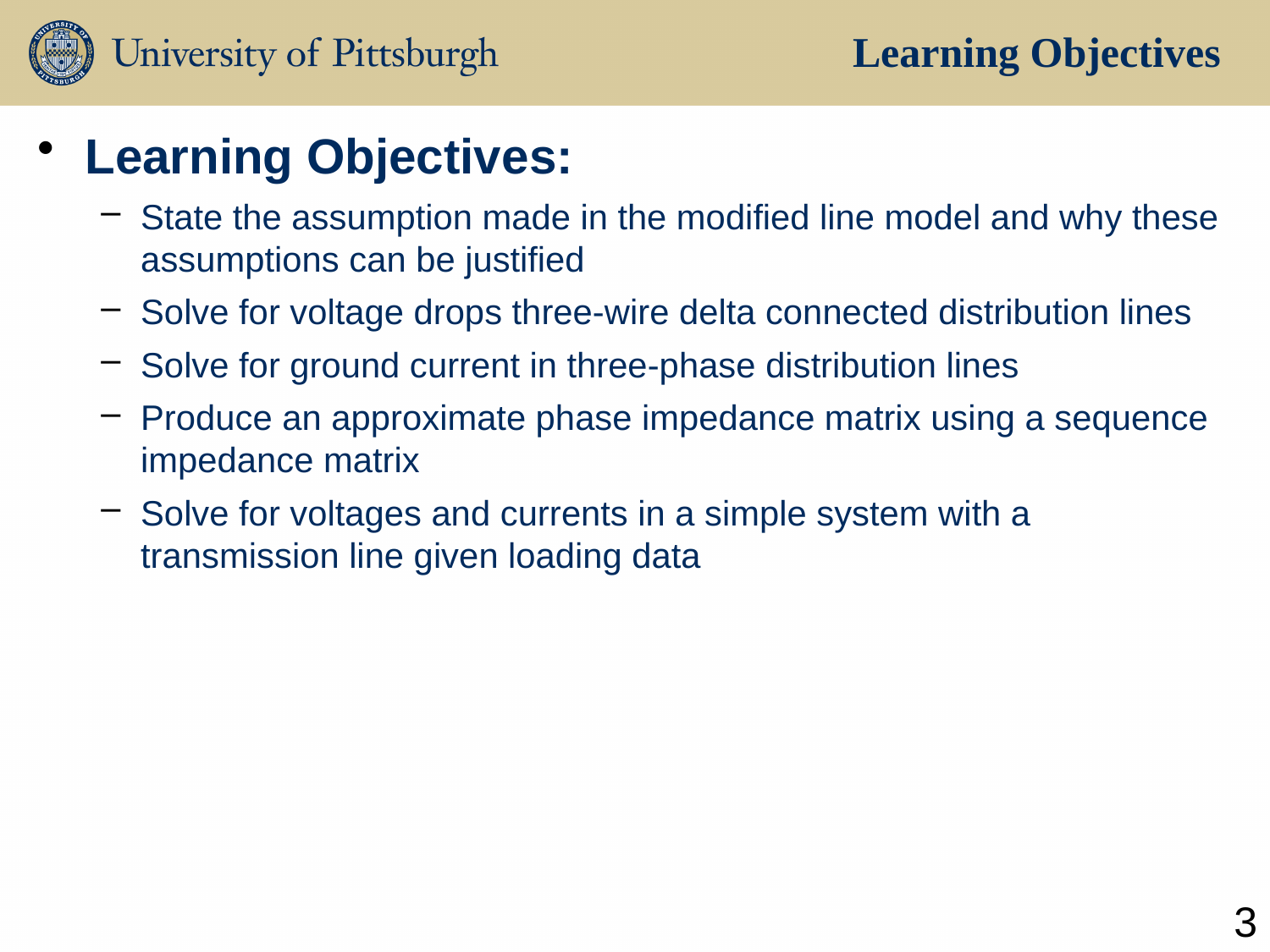

Learning Objectives
Learning Objectives:
State the assumption made in the modified line model and why these assumptions can be justified
Solve for voltage drops three-wire delta connected distribution lines
Solve for ground current in three-phase distribution lines
Produce an approximate phase impedance matrix using a sequence impedance matrix
Solve for voltages and currents in a simple system with a transmission line given loading data

3